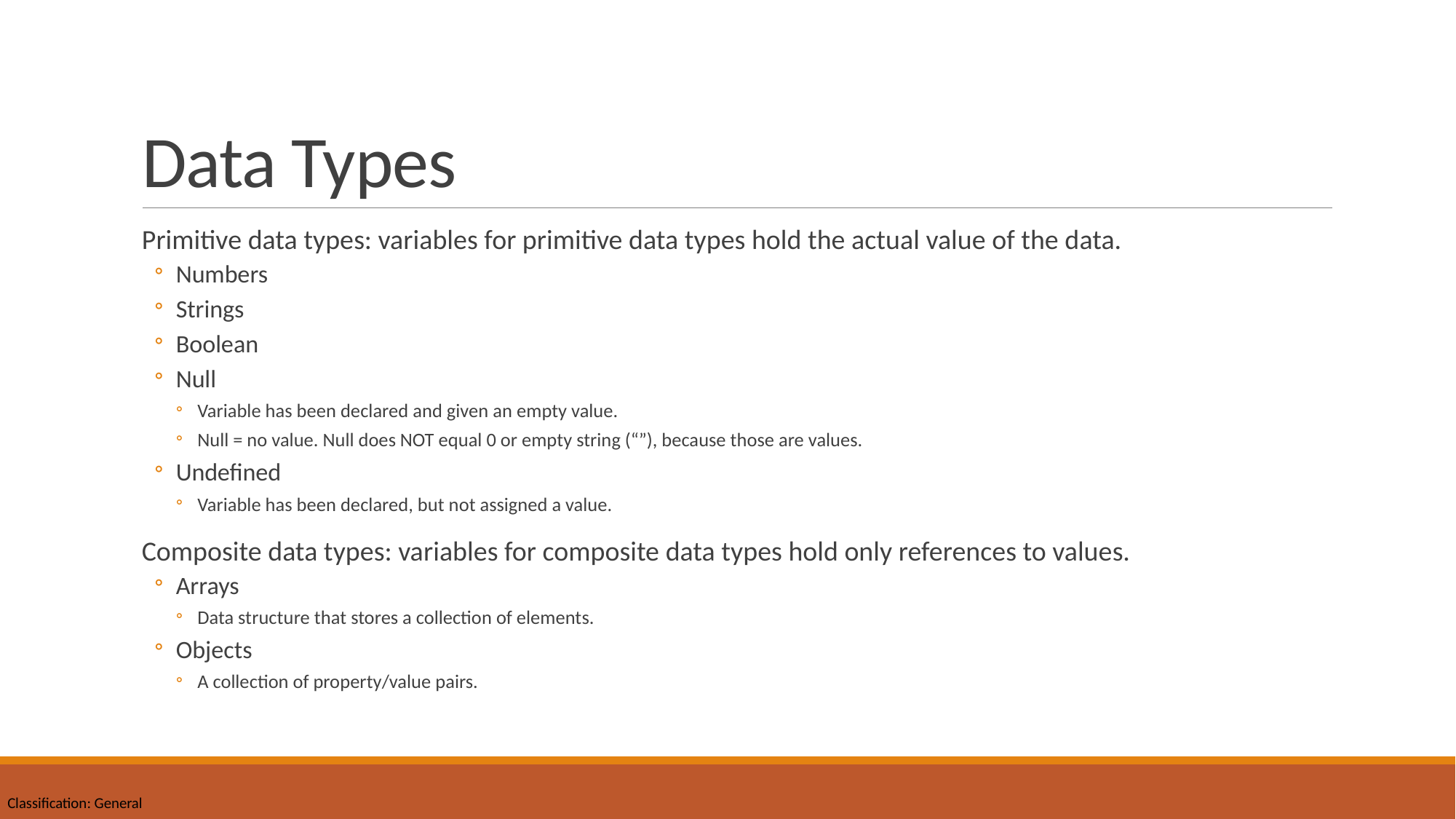

# Data Types
Primitive data types: variables for primitive data types hold the actual value of the data.
Numbers
Strings
Boolean
Null
Variable has been declared and given an empty value.
Null = no value. Null does NOT equal 0 or empty string (“”), because those are values.
Undefined
Variable has been declared, but not assigned a value.
Composite data types: variables for composite data types hold only references to values.
Arrays
Data structure that stores a collection of elements.
Objects
A collection of property/value pairs.